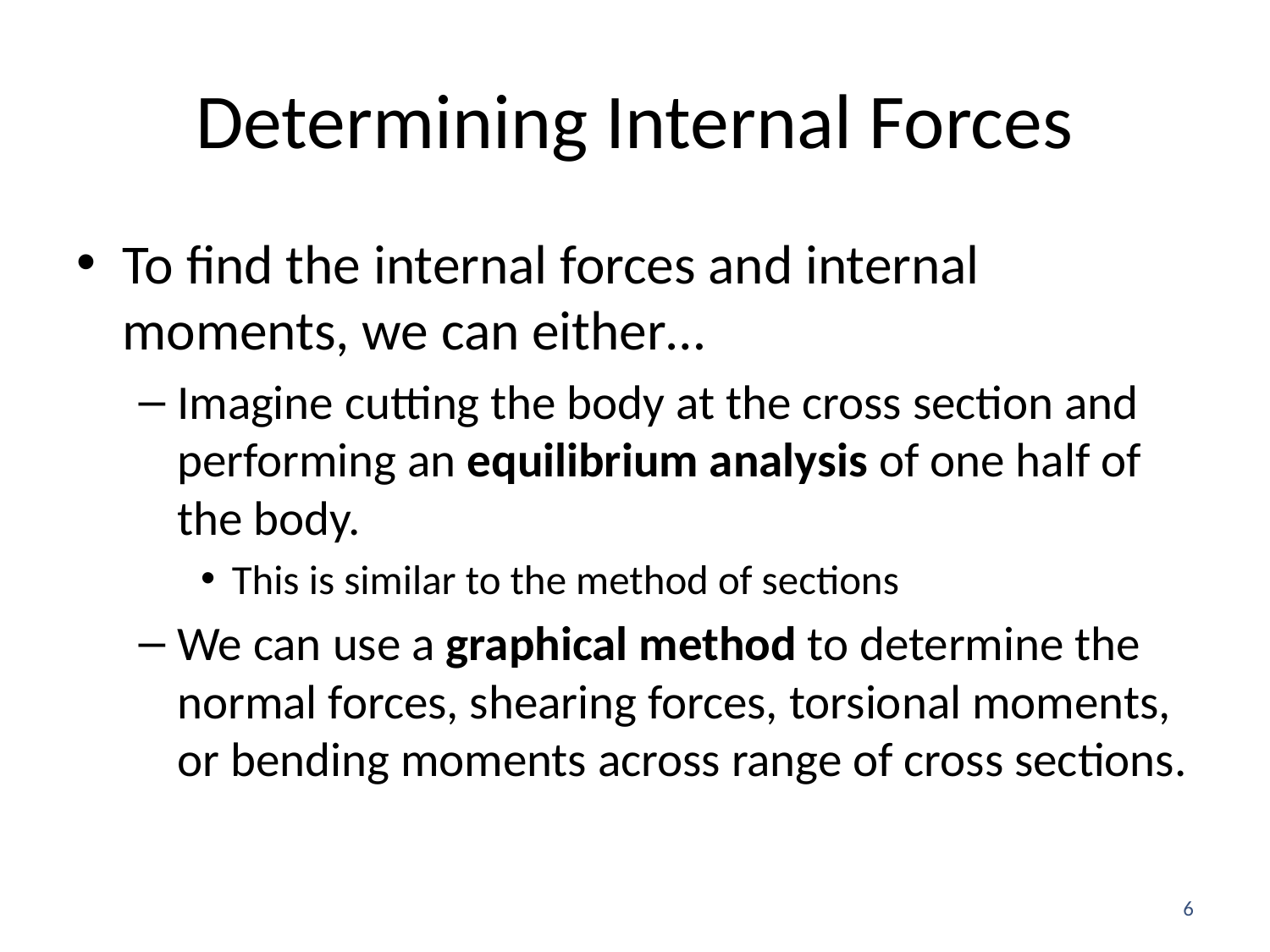

# Determining Internal Forces
To find the internal forces and internal moments, we can either…
Imagine cutting the body at the cross section and performing an equilibrium analysis of one half of the body.
This is similar to the method of sections
We can use a graphical method to determine the normal forces, shearing forces, torsional moments, or bending moments across range of cross sections.
6